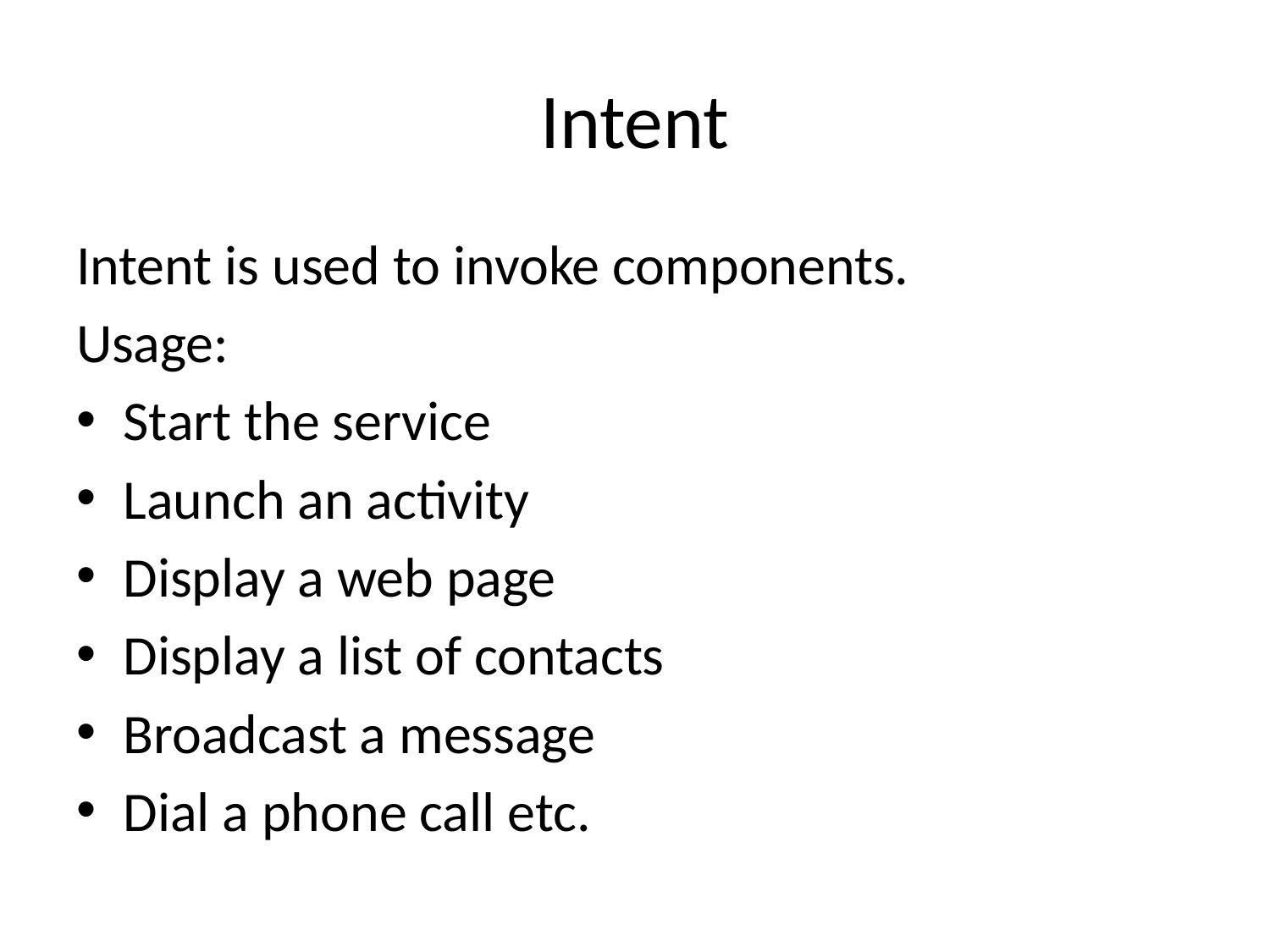

# Intent
Intent is used to invoke components.
Usage:
Start the service
Launch an activity
Display a web page
Display a list of contacts
Broadcast a message
Dial a phone call etc.